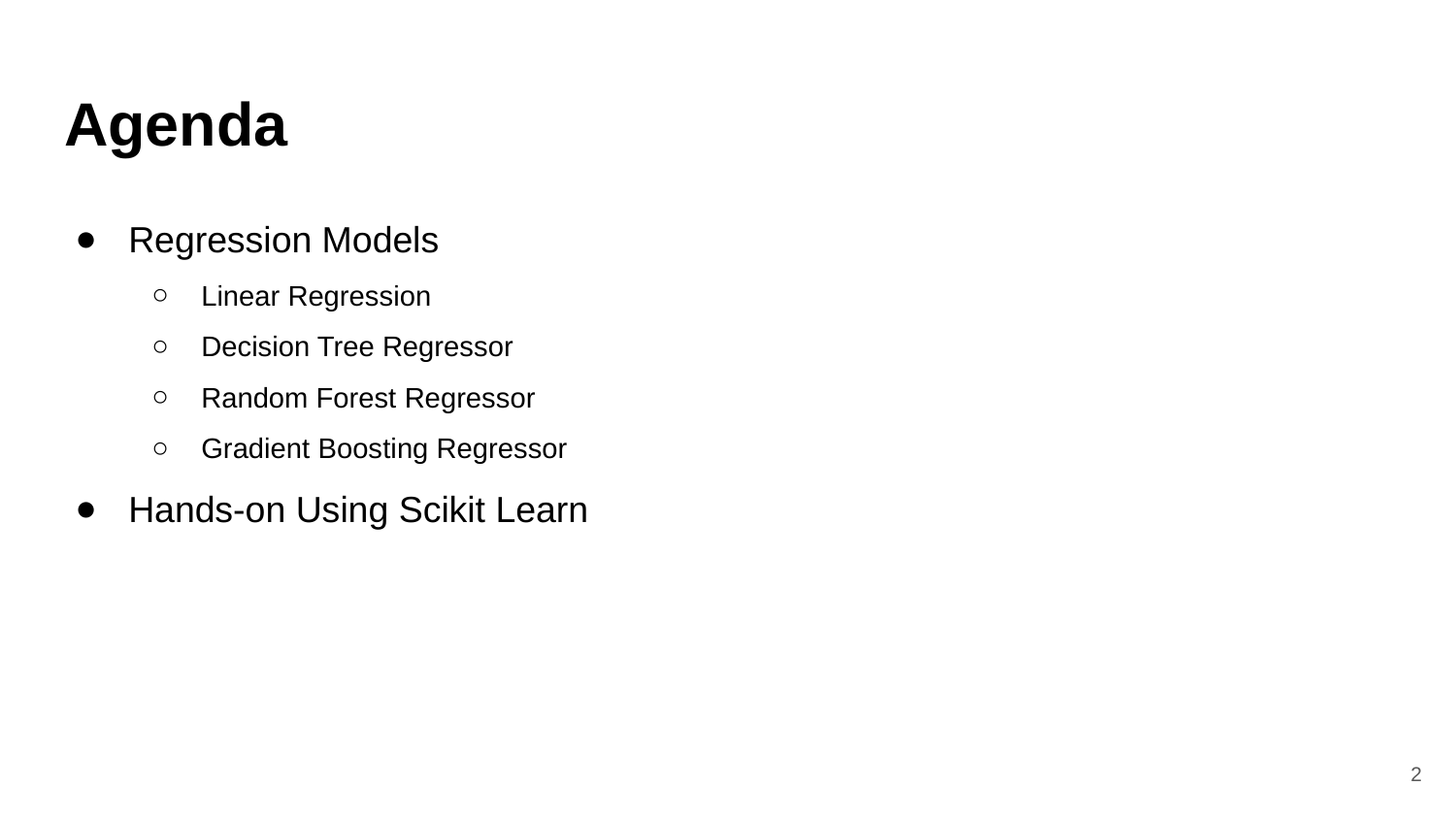

# Agenda
Regression Models
Linear Regression
Decision Tree Regressor
Random Forest Regressor
Gradient Boosting Regressor
Hands-on Using Scikit Learn

2